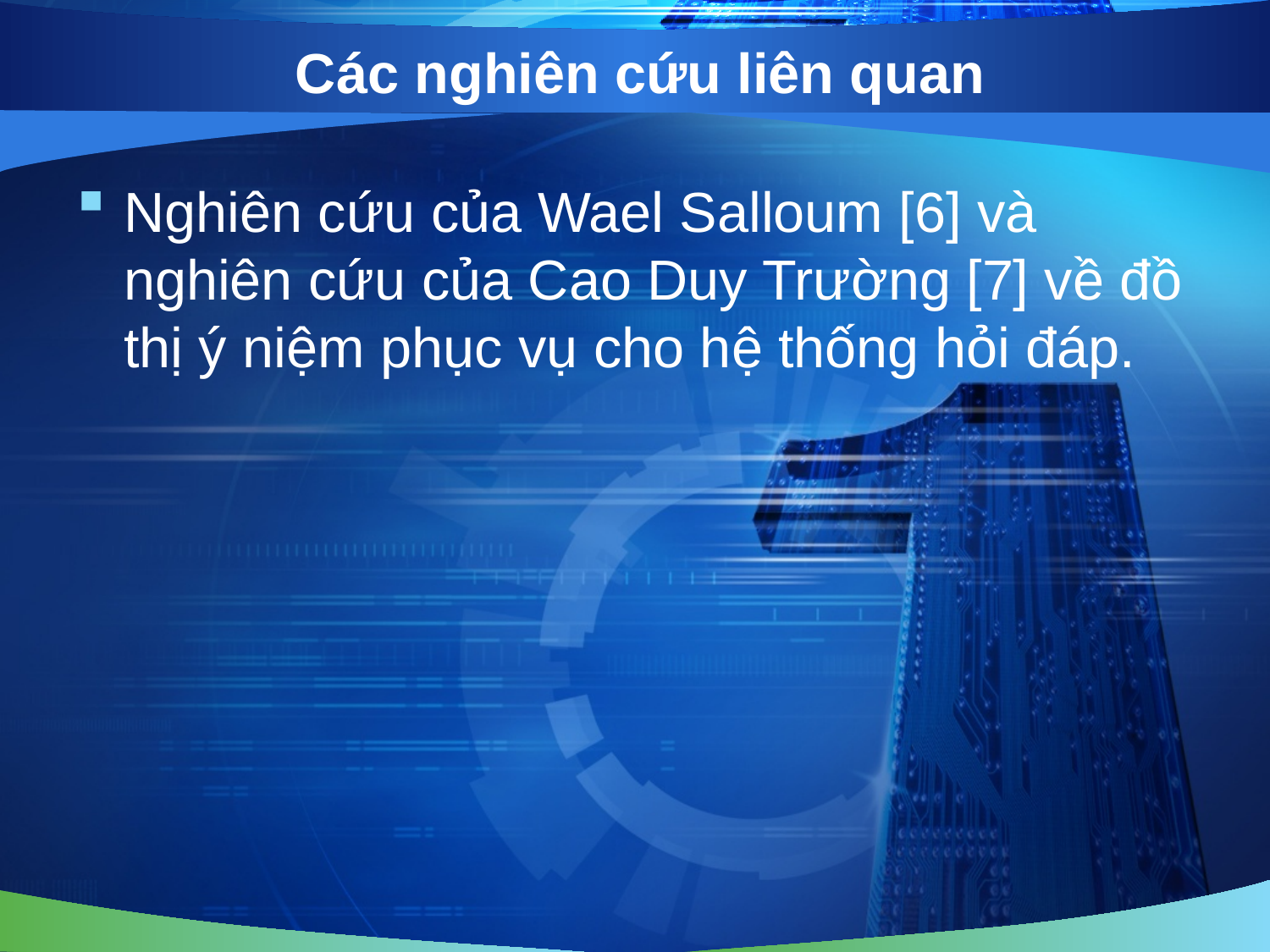

# Các nghiên cứu liên quan
Nghiên cứu của Wael Salloum [6] và nghiên cứu của Cao Duy Trường [7] về đồ thị ý niệm phục vụ cho hệ thống hỏi đáp.